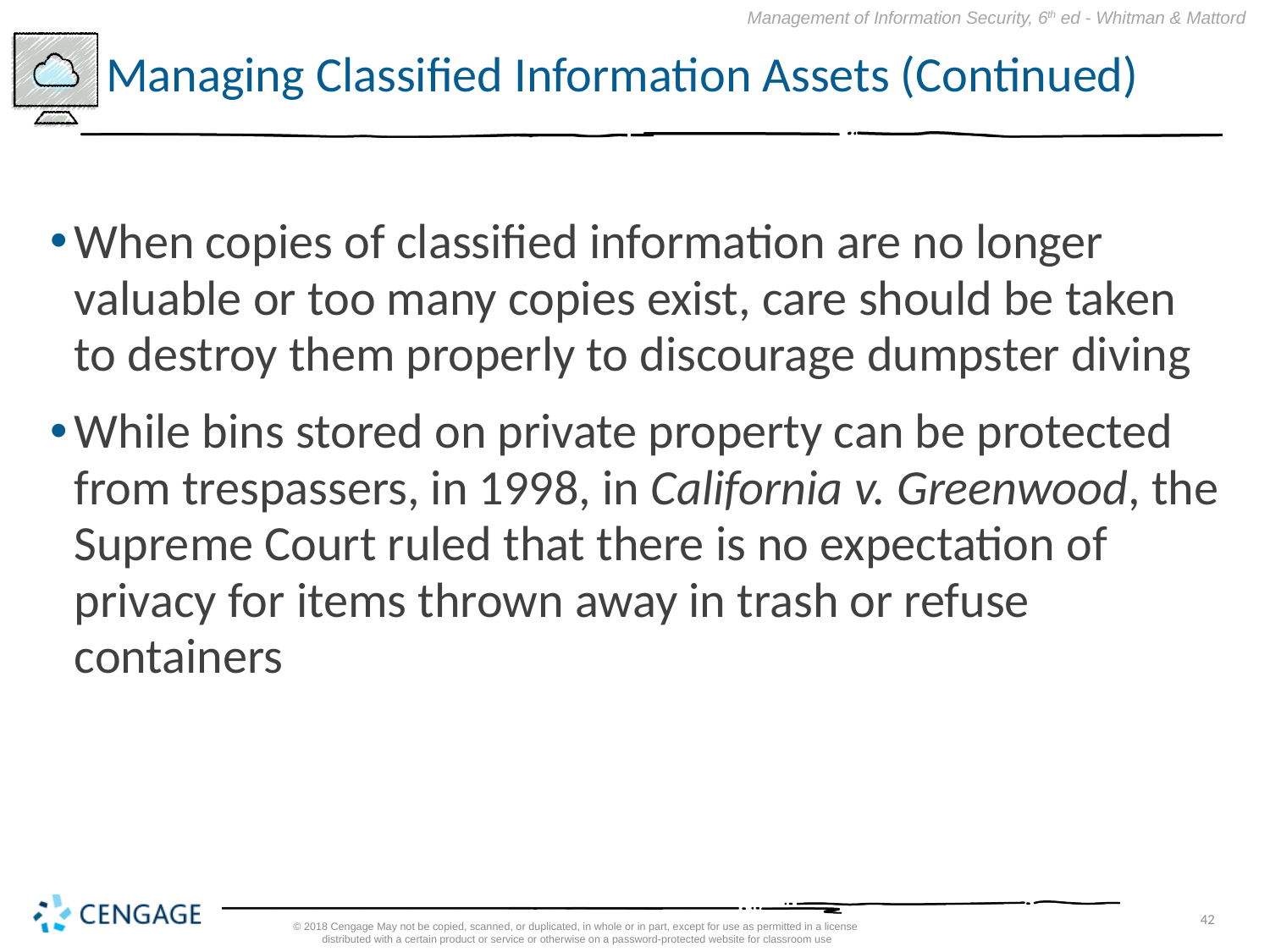

# Managing Classified Information Assets (Continued)
When copies of classified information are no longer valuable or too many copies exist, care should be taken to destroy them properly to discourage dumpster diving
While bins stored on private property can be protected from trespassers, in 1998, in California v. Greenwood, the Supreme Court ruled that there is no expectation of privacy for items thrown away in trash or refuse containers